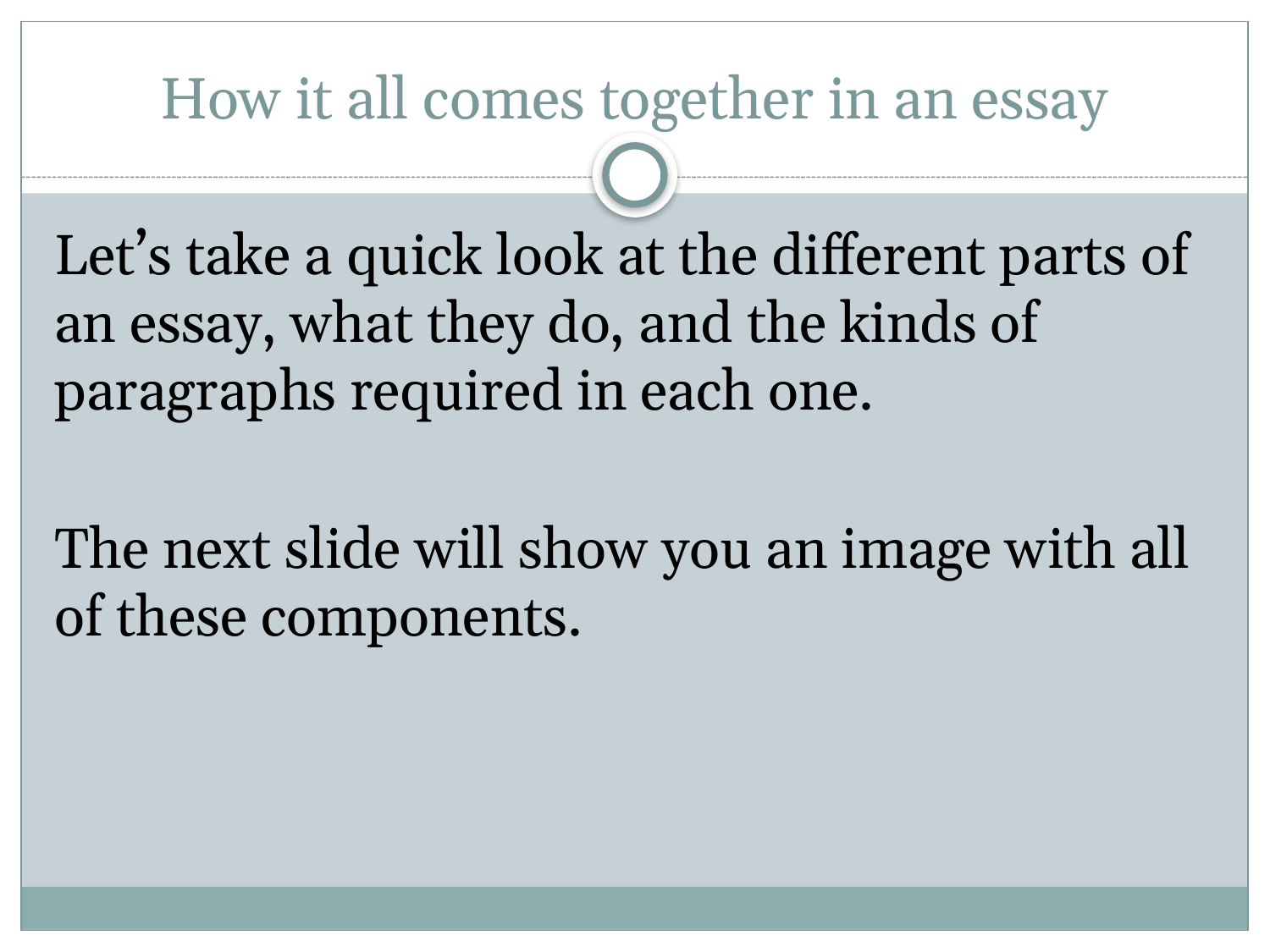

# How it all comes together in an essay
Let’s take a quick look at the different parts of an essay, what they do, and the kinds of paragraphs required in each one.

The next slide will show you an image with all of these components.